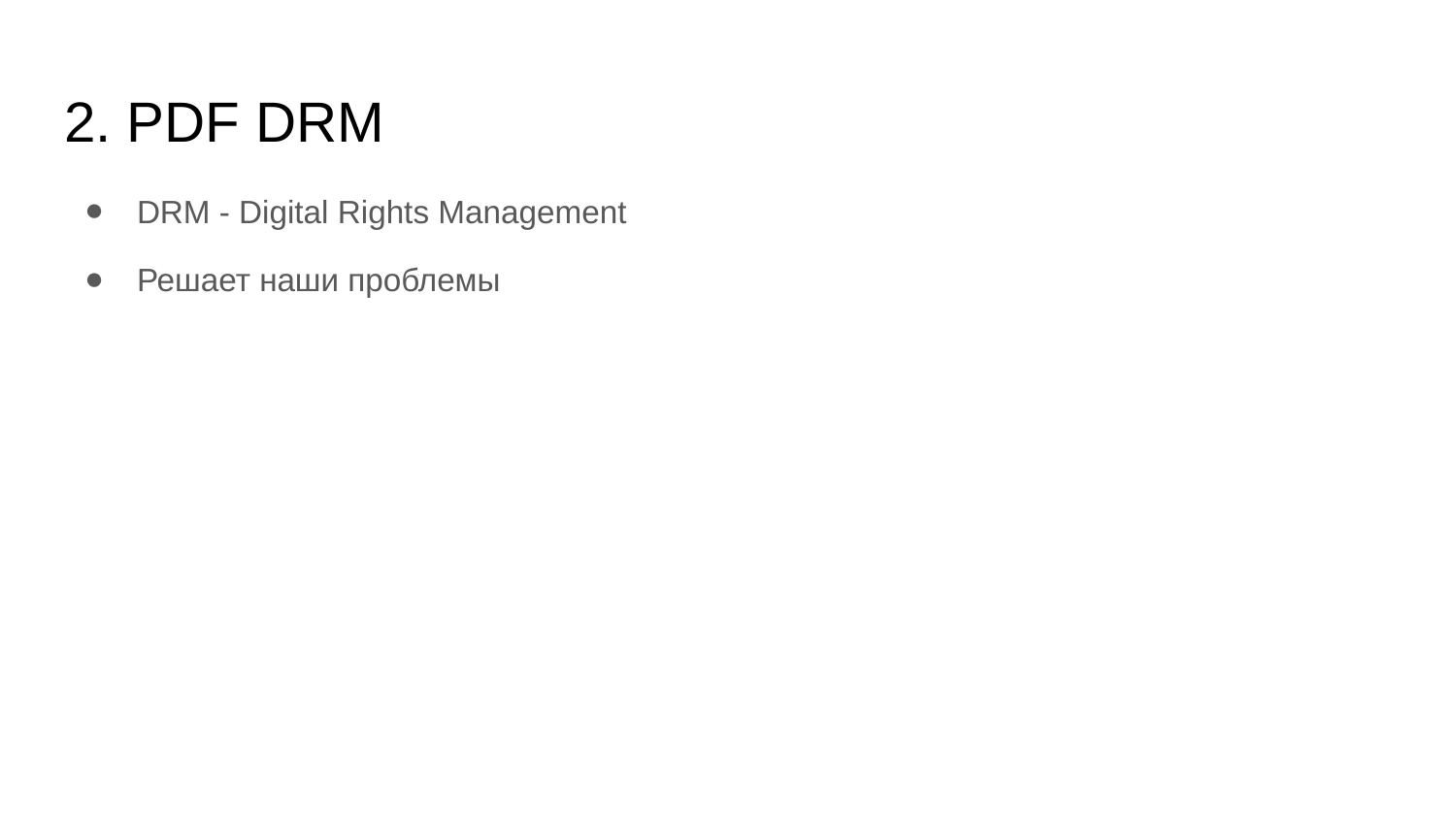

# 2. PDF DRM
DRM - Digital Rights Management
Решает наши проблемы